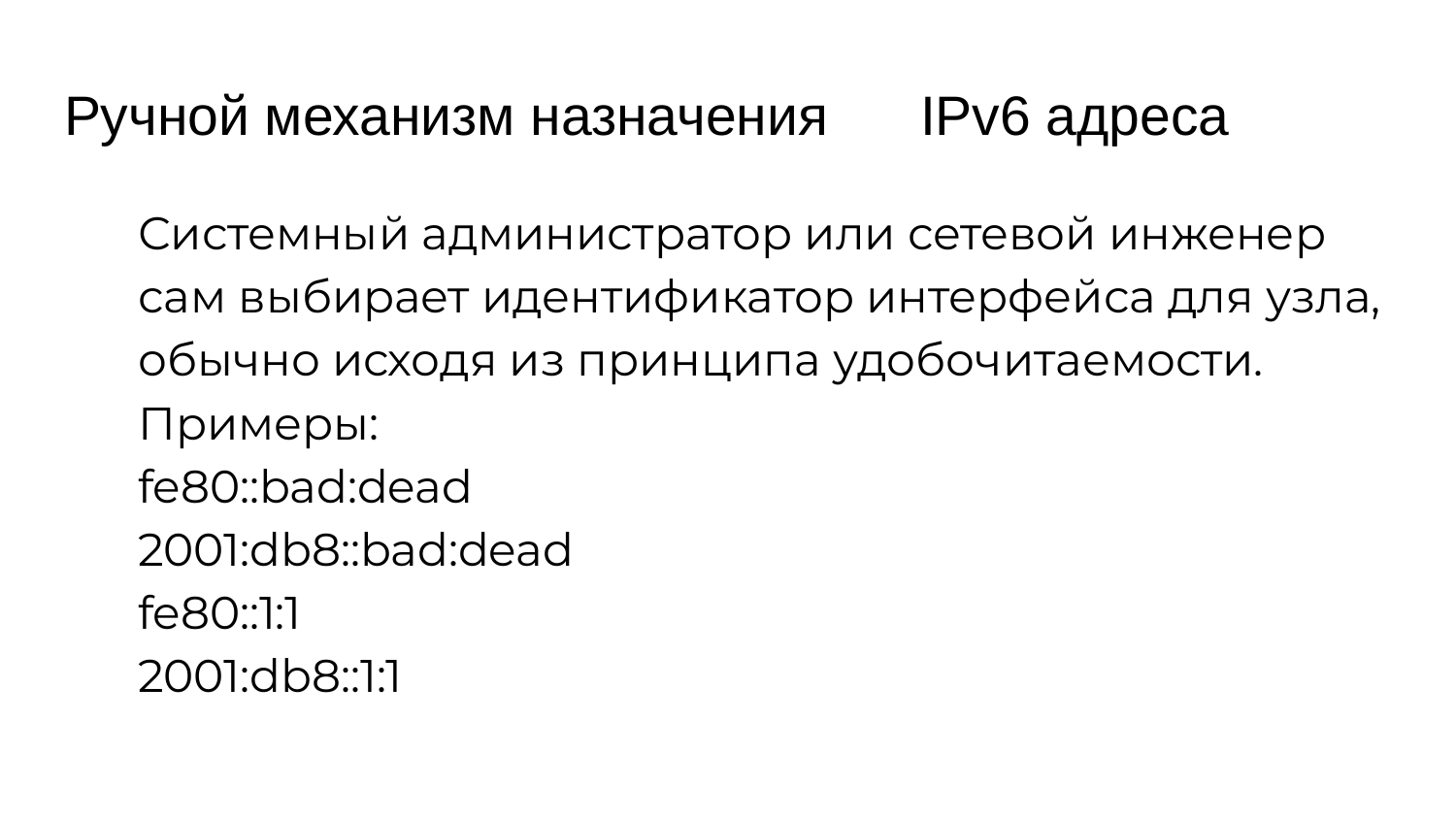

# Ручной механизм назначения 	IPv6 адреса
Системный администратор или сетевой инженер сам выбирает идентификатор интерфейса для узла, обычно исходя из принципа удобочитаемости.
Примеры:
fe80::bad:dead
2001:db8::bad:dead
fe80::1:1
2001:db8::1:1